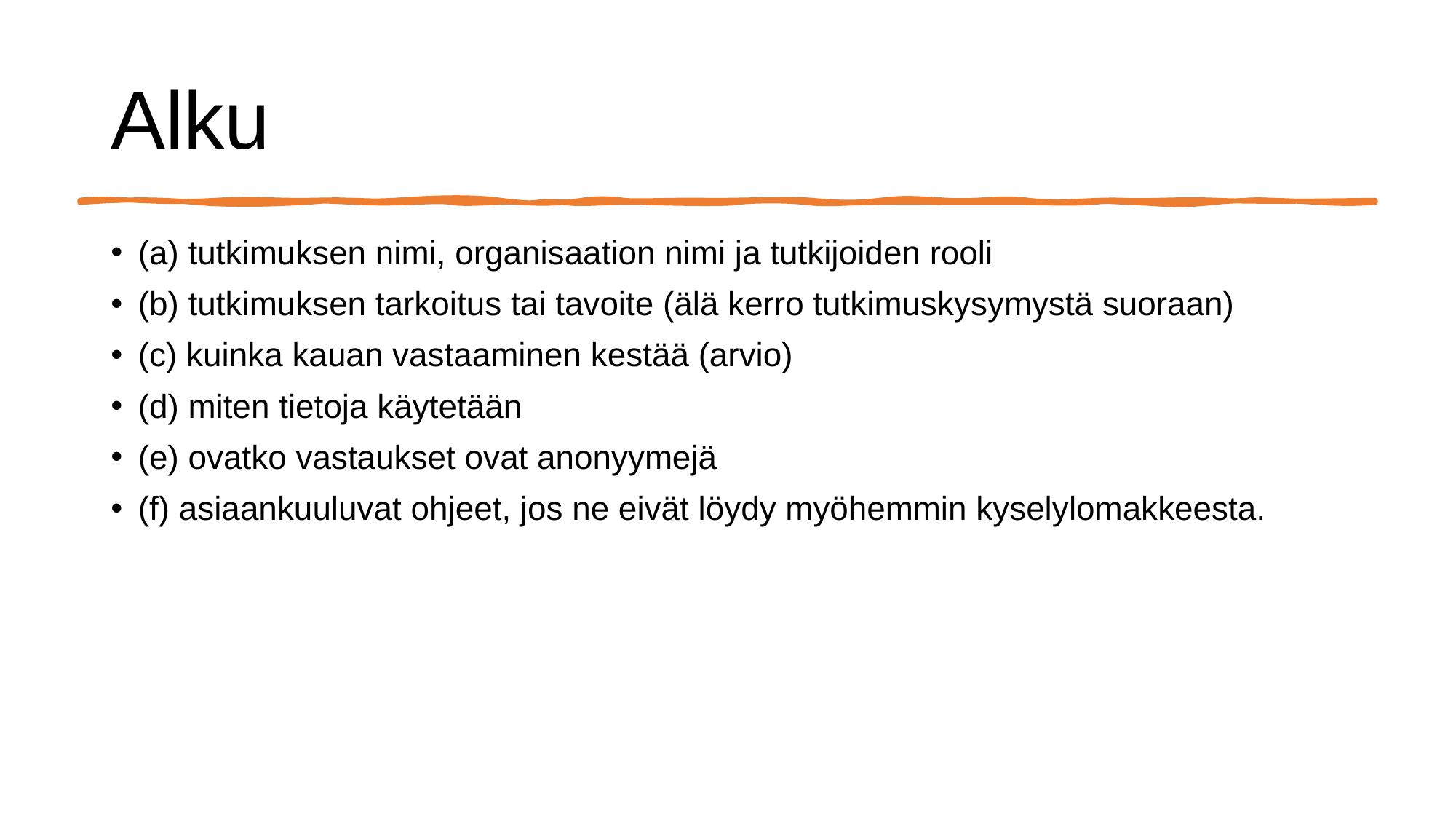

# Alku

(a) tutkimuksen nimi, organisaation nimi ja tutkijoiden rooli
(b) tutkimuksen tarkoitus tai tavoite (älä kerro tutkimuskysymystä suoraan)
(c) kuinka kauan vastaaminen kestää (arvio)
(d) miten tietoja käytetään
(e) ovatko vastaukset ovat anonyymejä
(f) asiaankuuluvat ohjeet, jos ne eivät löydy myöhemmin kyselylomakkeesta.